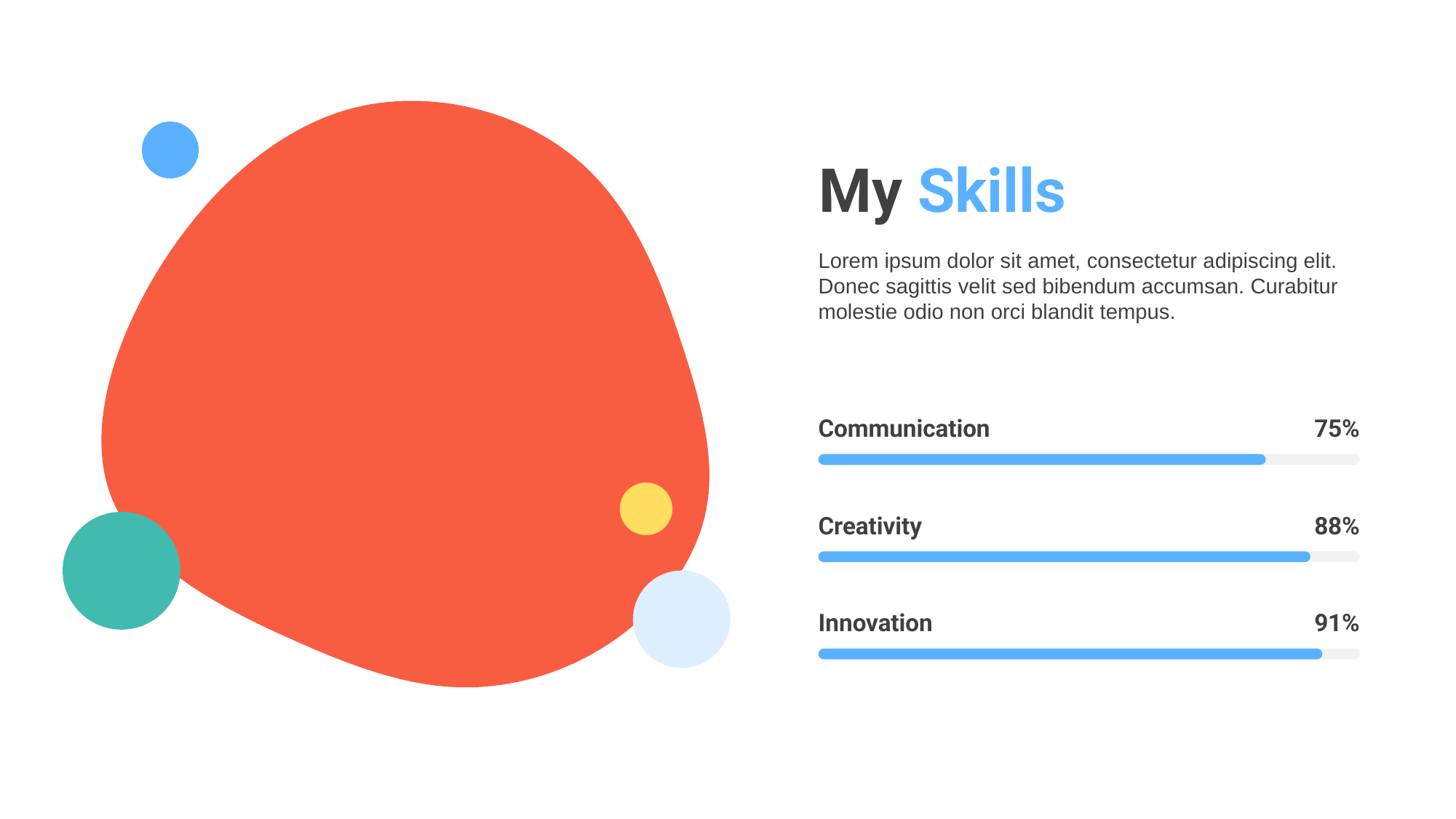

My Skills
Lorem ipsum dolor sit amet, consectetur adipiscing elit. Donec sagittis velit sed bibendum accumsan. Curabitur molestie odio non orci blandit tempus.
Communication
75%

Creativity
88%

Innovation
91%